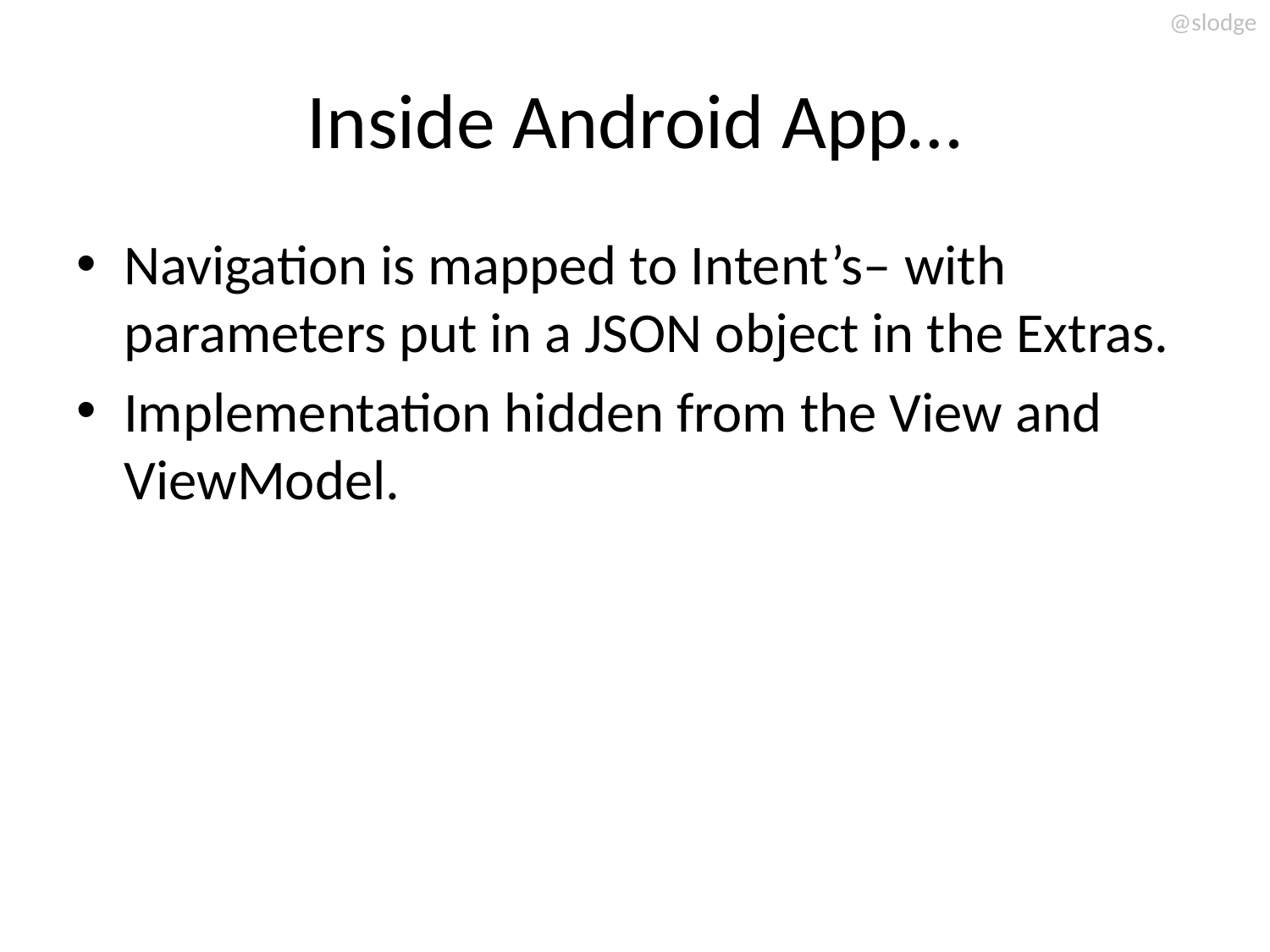

# Inside Android App…
Navigation is mapped to Intent’s– with parameters put in a JSON object in the Extras.
Implementation hidden from the View and ViewModel.